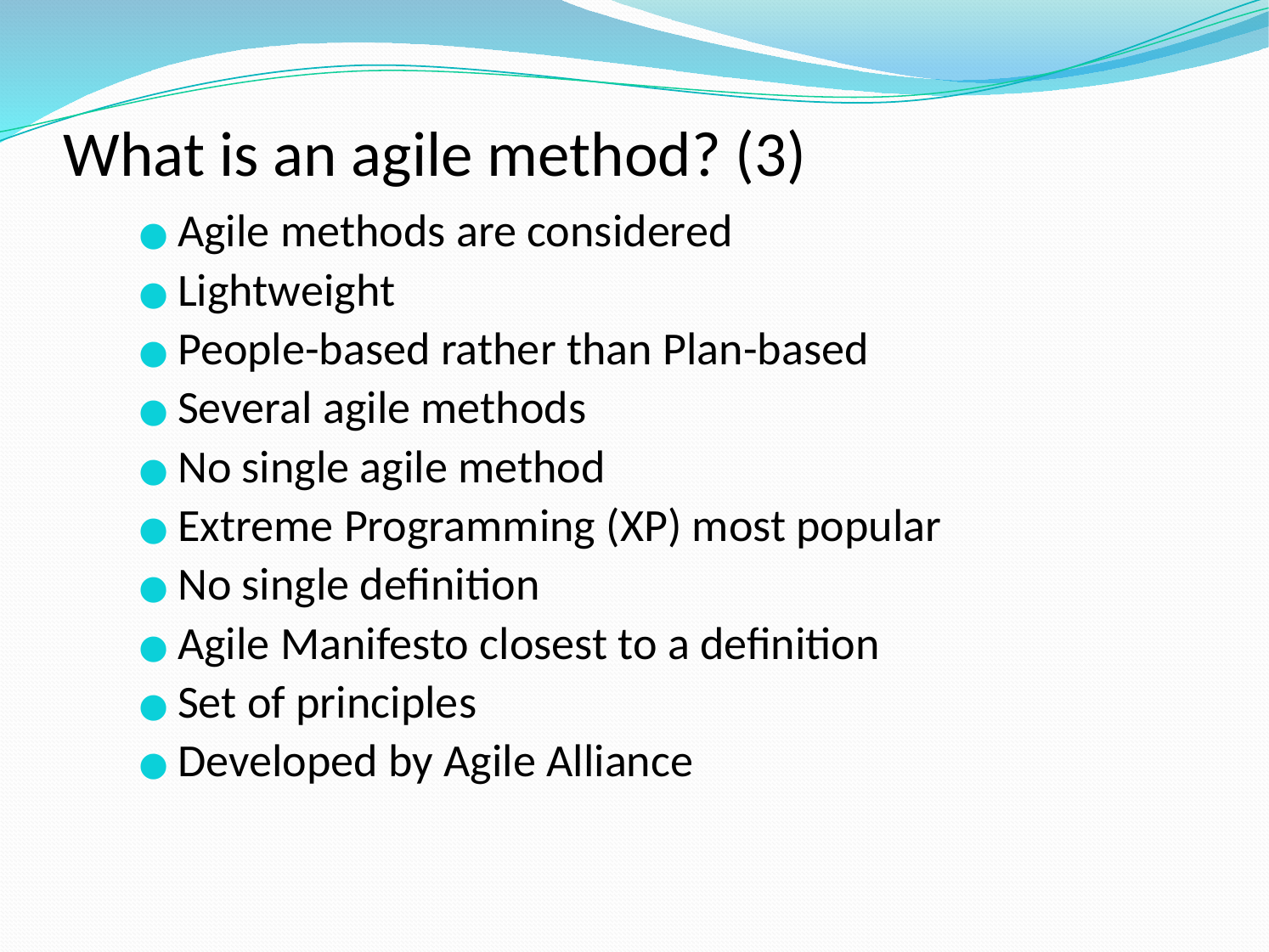

# What is an agile method? (3)
Agile methods are considered
Lightweight
People-based rather than Plan-based
Several agile methods
No single agile method
Extreme Programming (XP) most popular
No single definition
Agile Manifesto closest to a definition
Set of principles
Developed by Agile Alliance